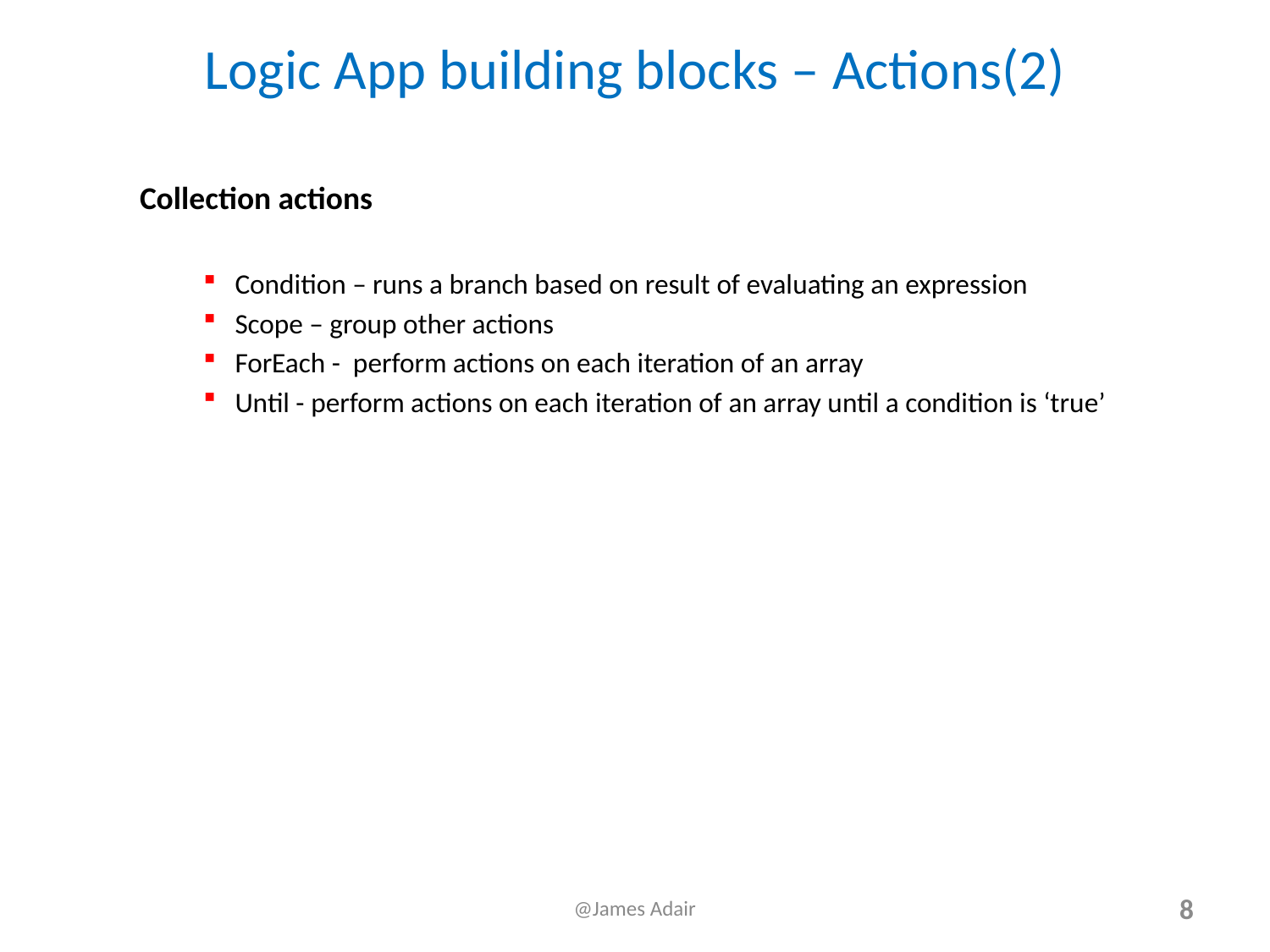

# Logic App building blocks – Actions(2)

Collection actions

Condition – runs a branch based on result of evaluating an expression
Scope – group other actions
ForEach -  perform actions on each iteration of an array
Until - perform actions on each iteration of an array until a condition is ‘true’
@James Adair
8